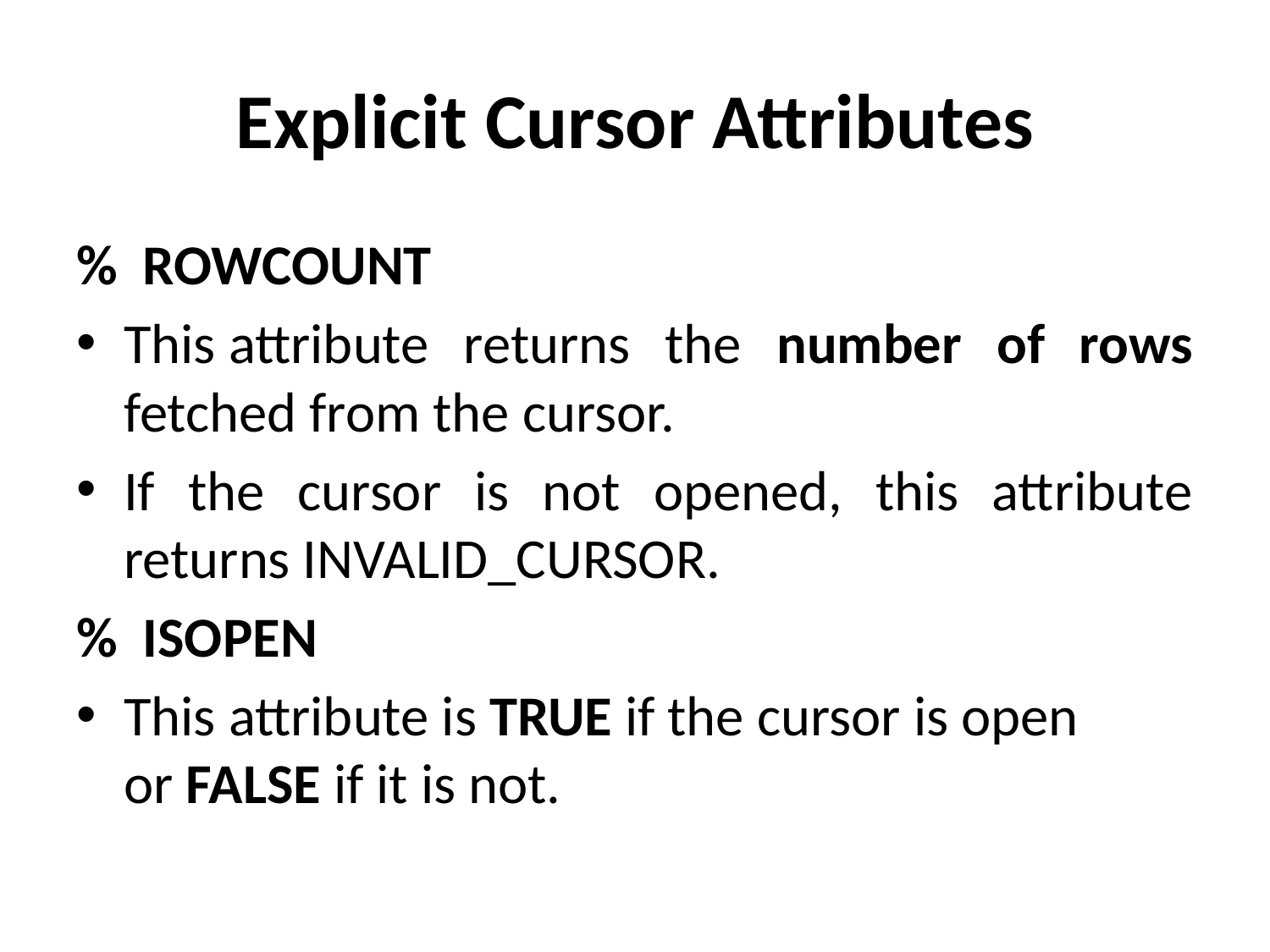

# Explicit Cursor Attributes
%  ROWCOUNT
This attribute returns the number of rows fetched from the cursor.
If the cursor is not opened, this attribute returns INVALID_CURSOR.
%  ISOPEN
This attribute is TRUE if the cursor is open or FALSE if it is not.